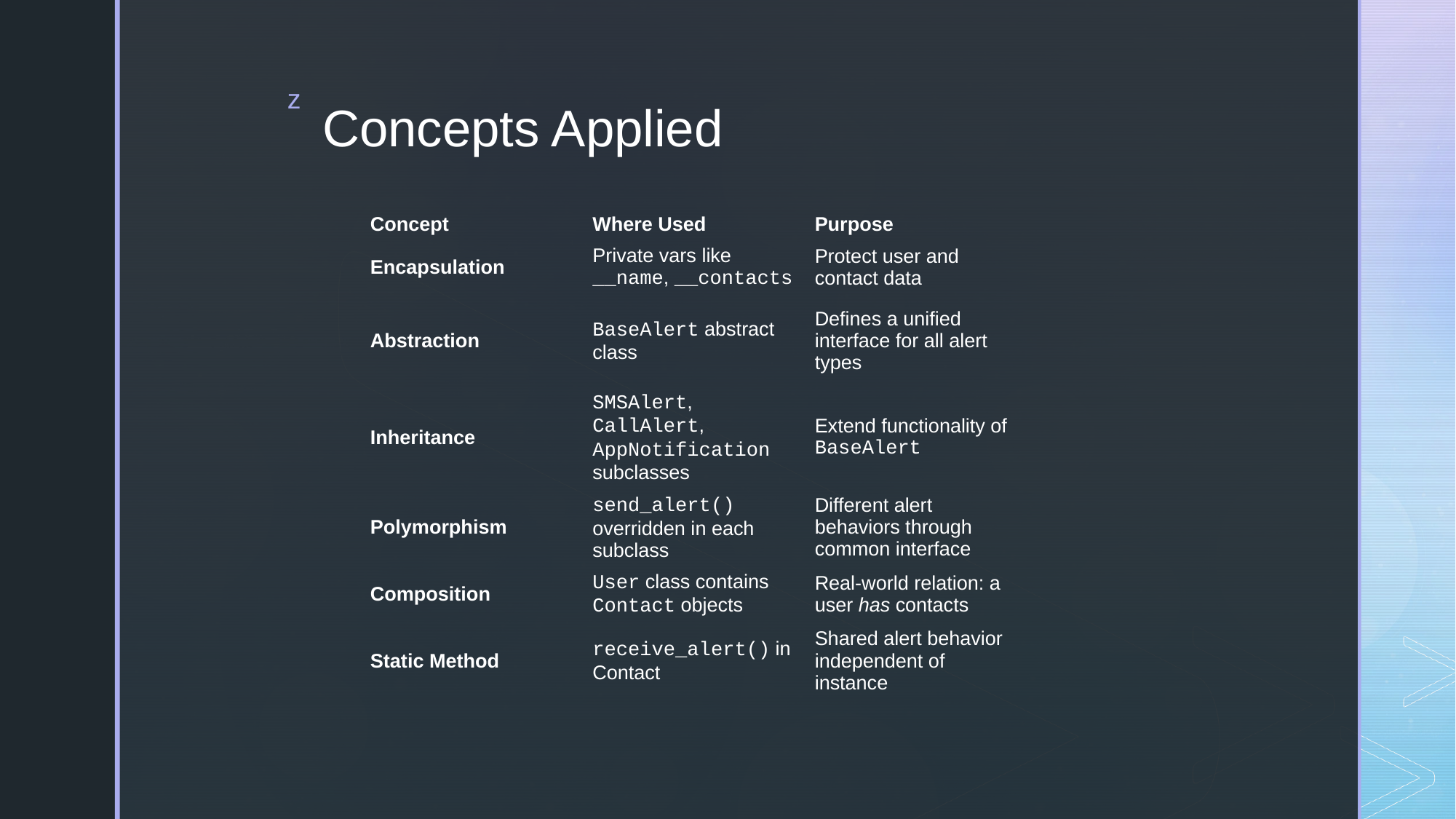

# Concepts Applied
| Concept | Where Used | Purpose |
| --- | --- | --- |
| Encapsulation | Private vars like \_\_name, \_\_contacts | Protect user and contact data |
| Abstraction | BaseAlert abstract class | Defines a unified interface for all alert types |
| Inheritance | SMSAlert, CallAlert, AppNotification subclasses | Extend functionality of BaseAlert |
| Polymorphism | send\_alert() overridden in each subclass | Different alert behaviors through common interface |
| Composition | User class contains Contact objects | Real-world relation: a user has contacts |
| Static Method | receive\_alert() in Contact | Shared alert behavior independent of instance |